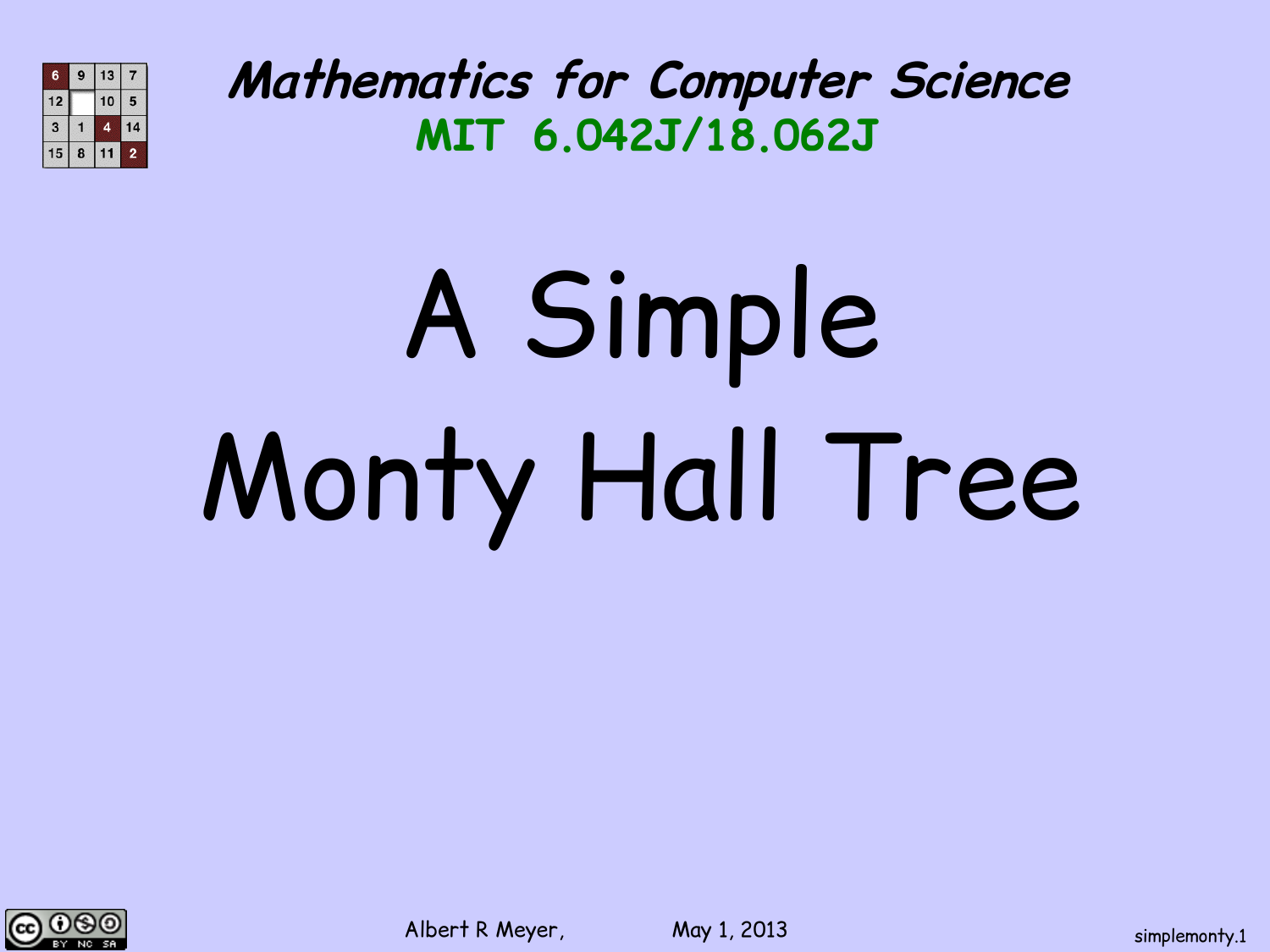

Mathematics for Computer Science
MIT 6.042J/18.062J
A Simple
Monty Hall Tree
simplemonty.1